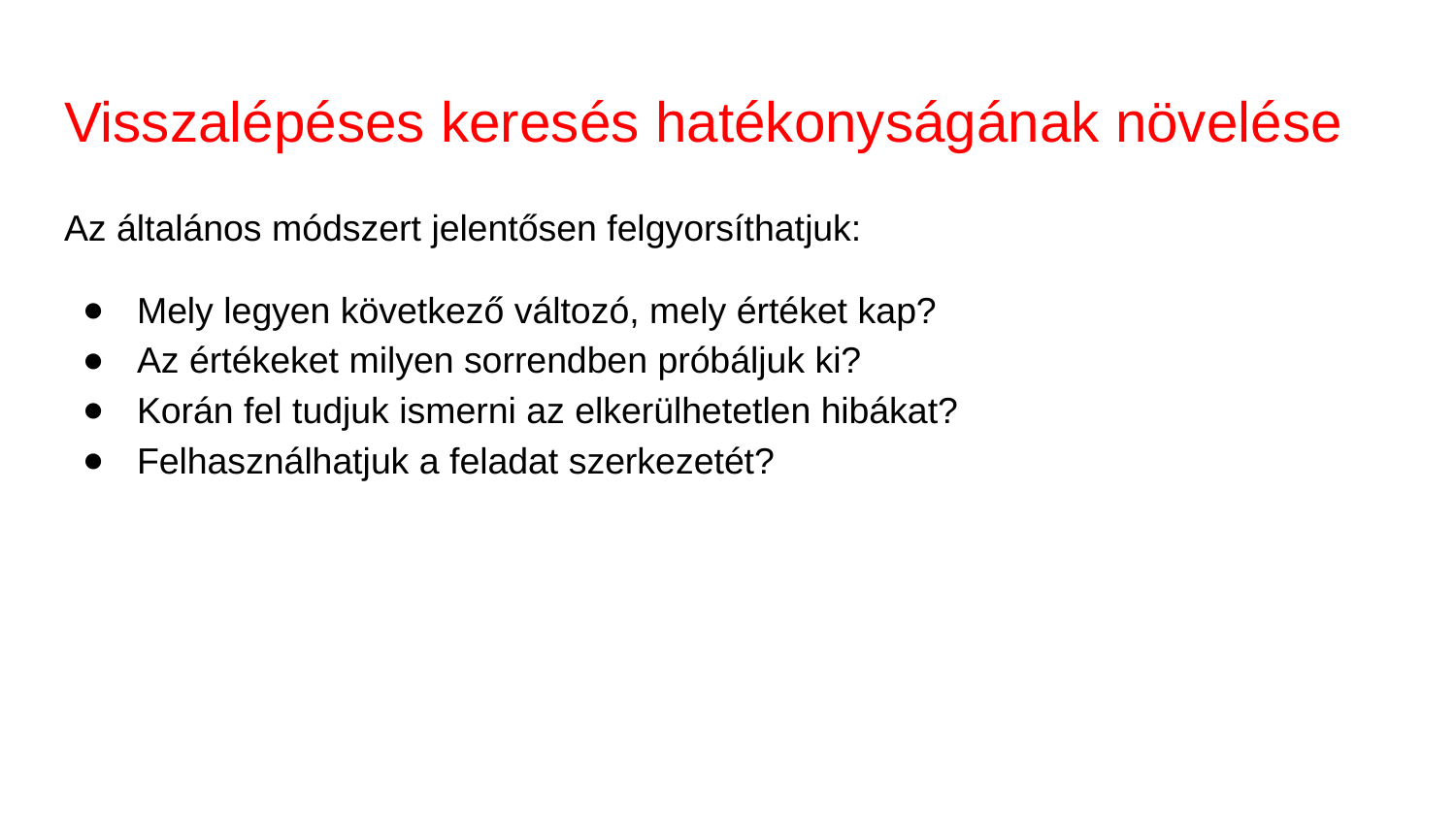

# Visszalépéses keresés hatékonyságának növelése
Az általános módszert jelentősen felgyorsíthatjuk:
Mely legyen következő változó, mely értéket kap?
Az értékeket milyen sorrendben próbáljuk ki?
Korán fel tudjuk ismerni az elkerülhetetlen hibákat?
Felhasználhatjuk a feladat szerkezetét?